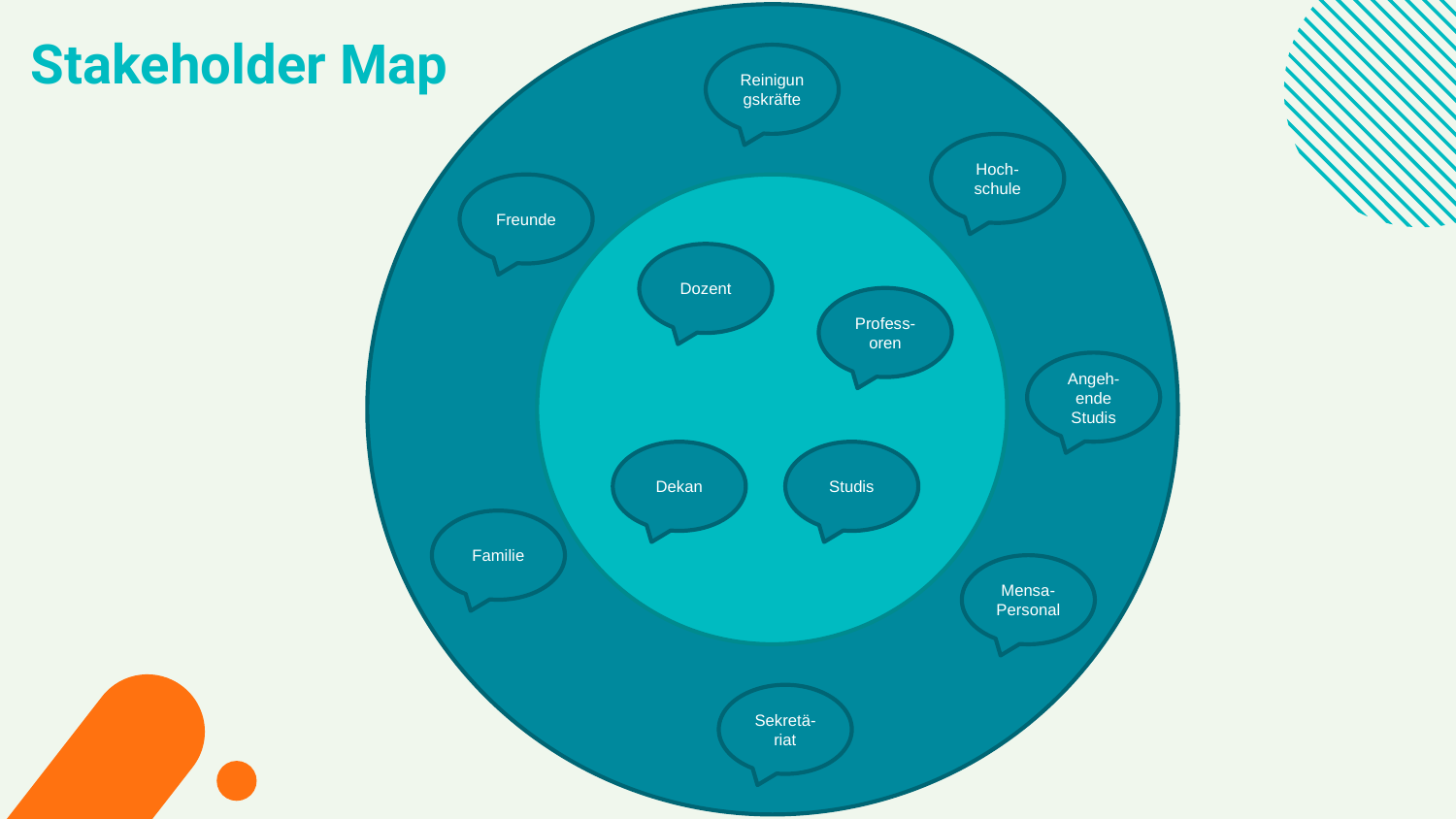

# Stakeholder Map
Reinigungskräfte
Hoch-schule
Freunde

Dozent
Profess-
oren
Angeh-ende Studis
Dekan
Studis
Familie
Mensa-
Personal
Sekretä-riat